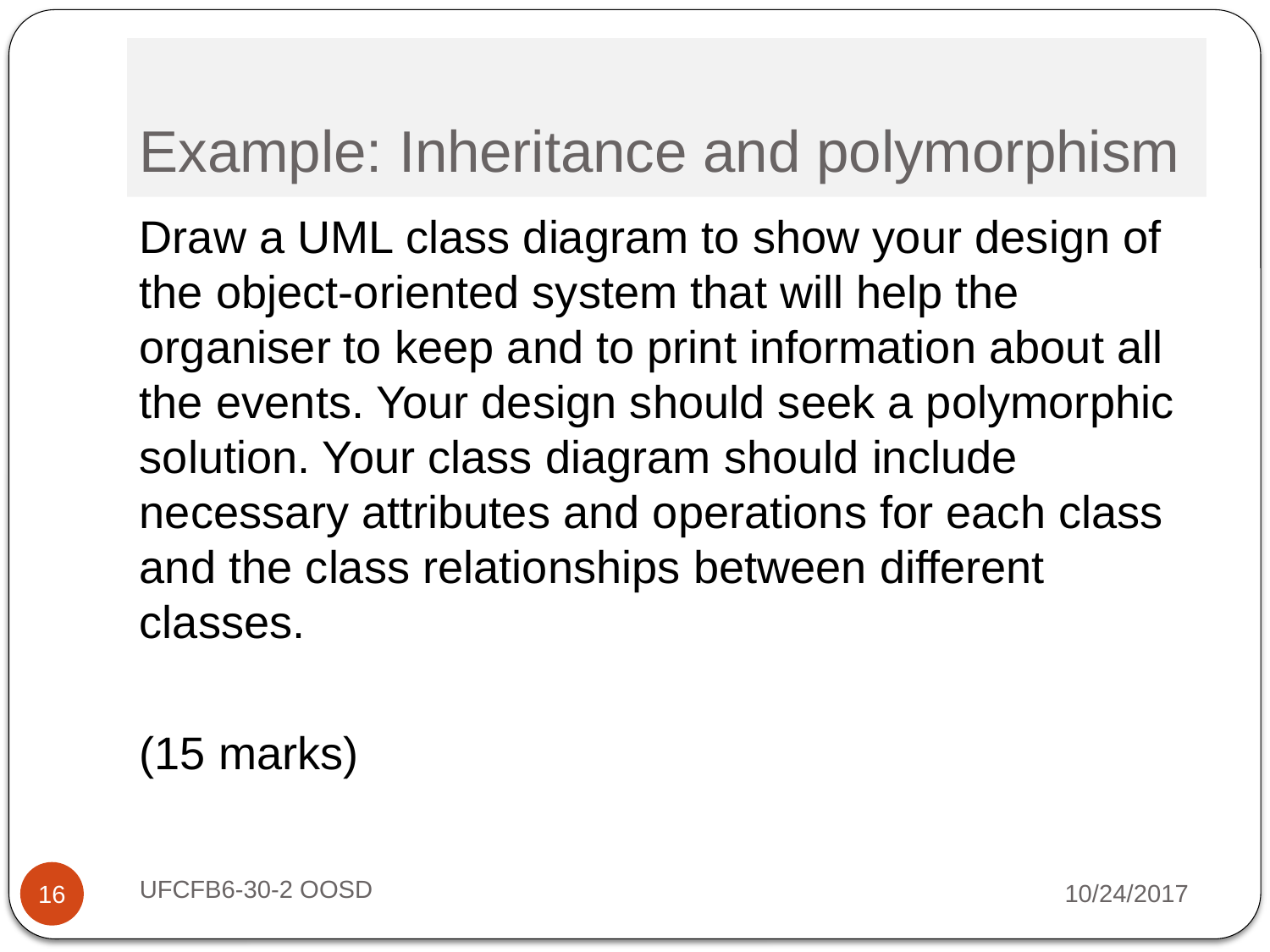

# Example: Inheritance and polymorphism
Draw a UML class diagram to show your design of the object-oriented system that will help the organiser to keep and to print information about all the events. Your design should seek a polymorphic solution. Your class diagram should include necessary attributes and operations for each class and the class relationships between different classes.

(15 marks)

UFCFB6-30-2 OOSD
10/24/2017
16